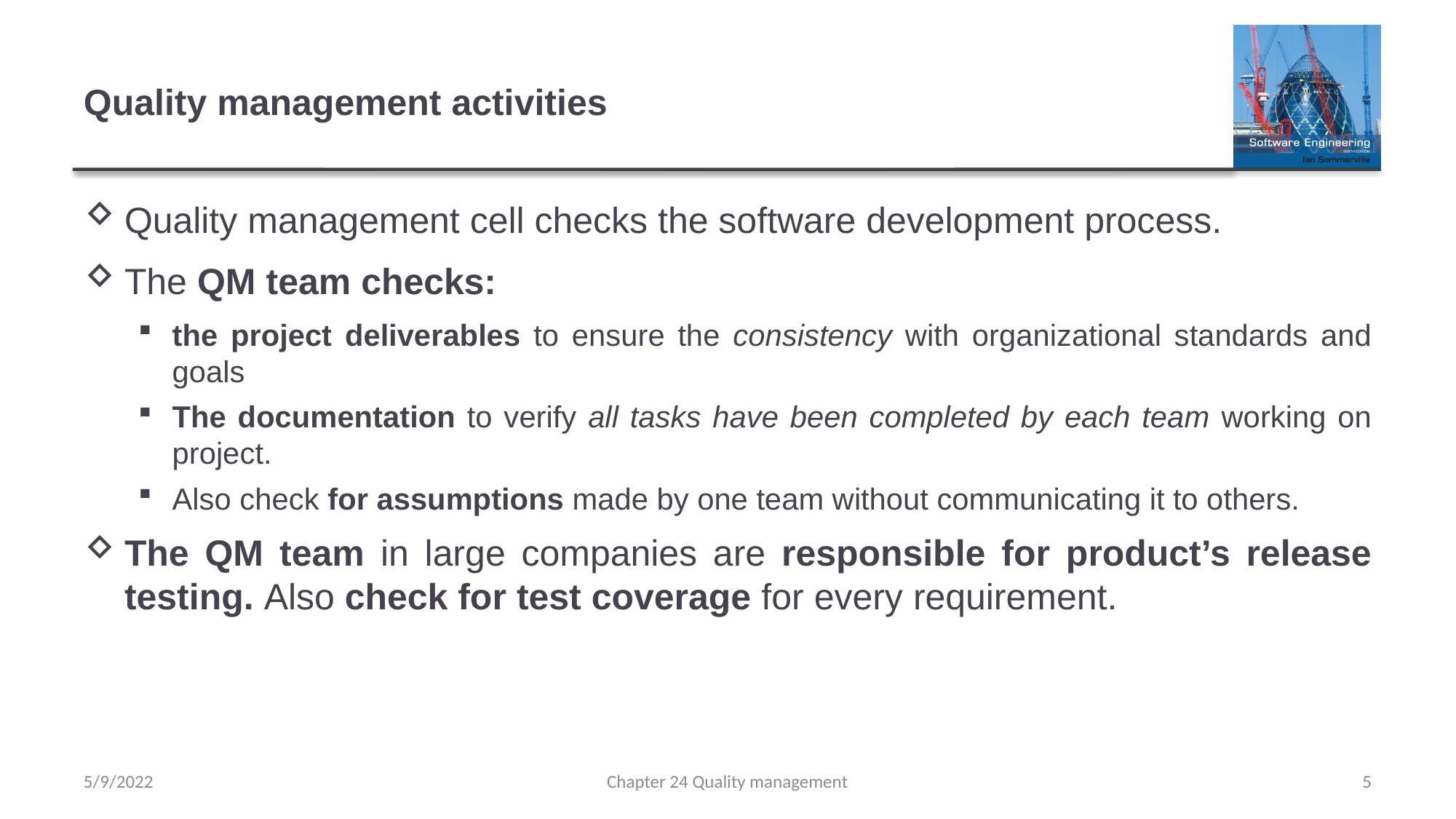

# Quality management activities
Quality management cell checks the software development process.
The QM team checks:
the project deliverables to ensure the consistency with organizational standards and goals
The documentation to verify all tasks have been completed by each team working on project.
Also check for assumptions made by one team without communicating it to others.
The QM team in large companies are responsible for product’s release testing. Also check for test coverage for every requirement.
5/9/2022
Chapter 24 Quality management
5